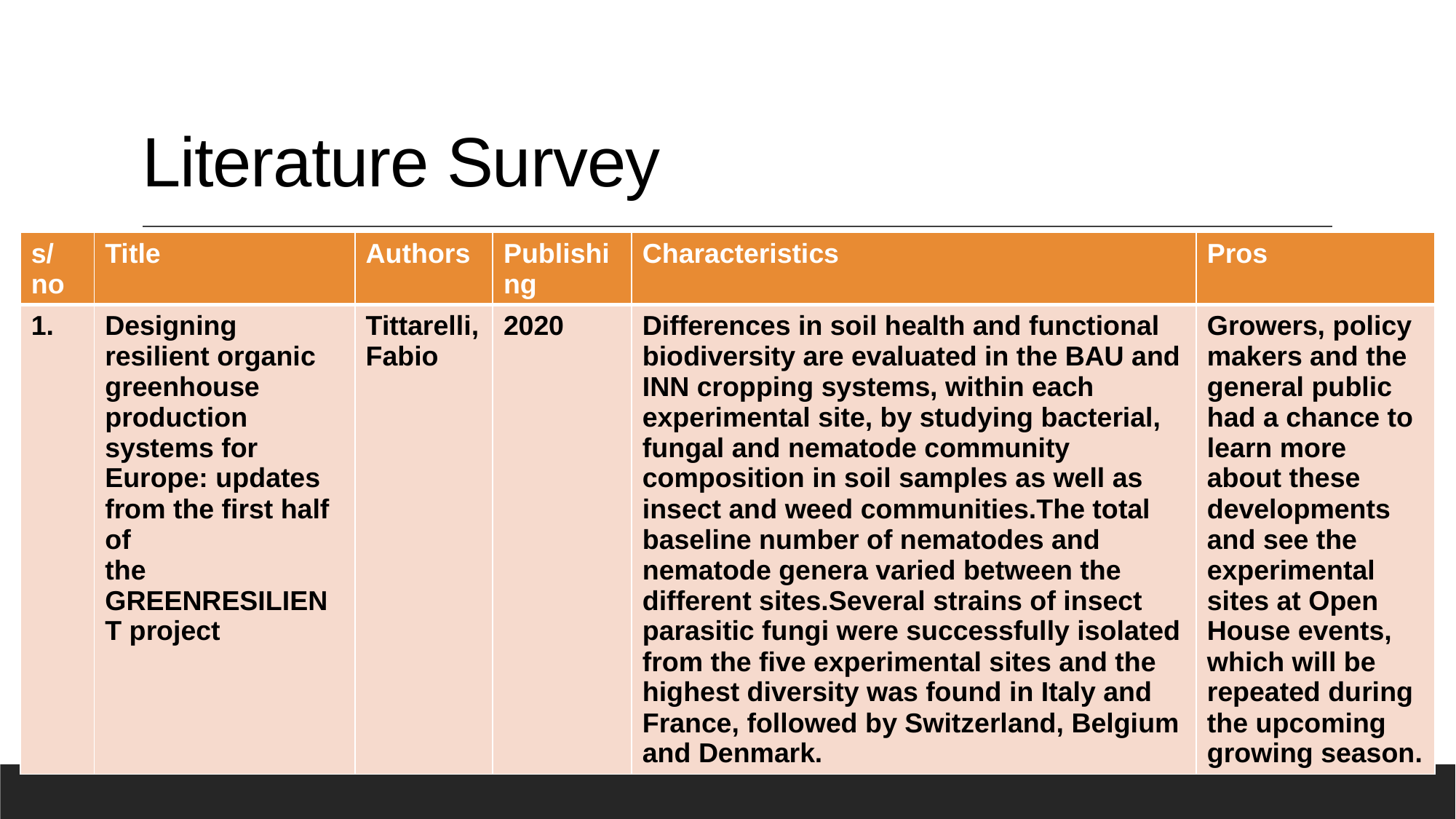

# Literature Survey
| s/no | Title | Authors | Publishing | Characteristics | Pros |
| --- | --- | --- | --- | --- | --- |
| 1. | Designing resilient organic greenhouse production systems for Europe: updates from the first half of the GREENRESILIENT project | Tittarelli, Fabio | 2020 | Differences in soil health and functional biodiversity are evaluated in the BAU and INN cropping systems, within each experimental site, by studying bacterial, fungal and nematode community composition in soil samples as well as insect and weed communities.The total baseline number of nematodes and nematode genera varied between the different sites.Several strains of insect parasitic fungi were successfully isolated from the five experimental sites and the highest diversity was found in Italy and France, followed by Switzerland, Belgium and Denmark. | Growers, policy makers and the general public had a chance to learn more about these developments and see the experimental sites at Open House events, which will be repeated during the upcoming growing season. |